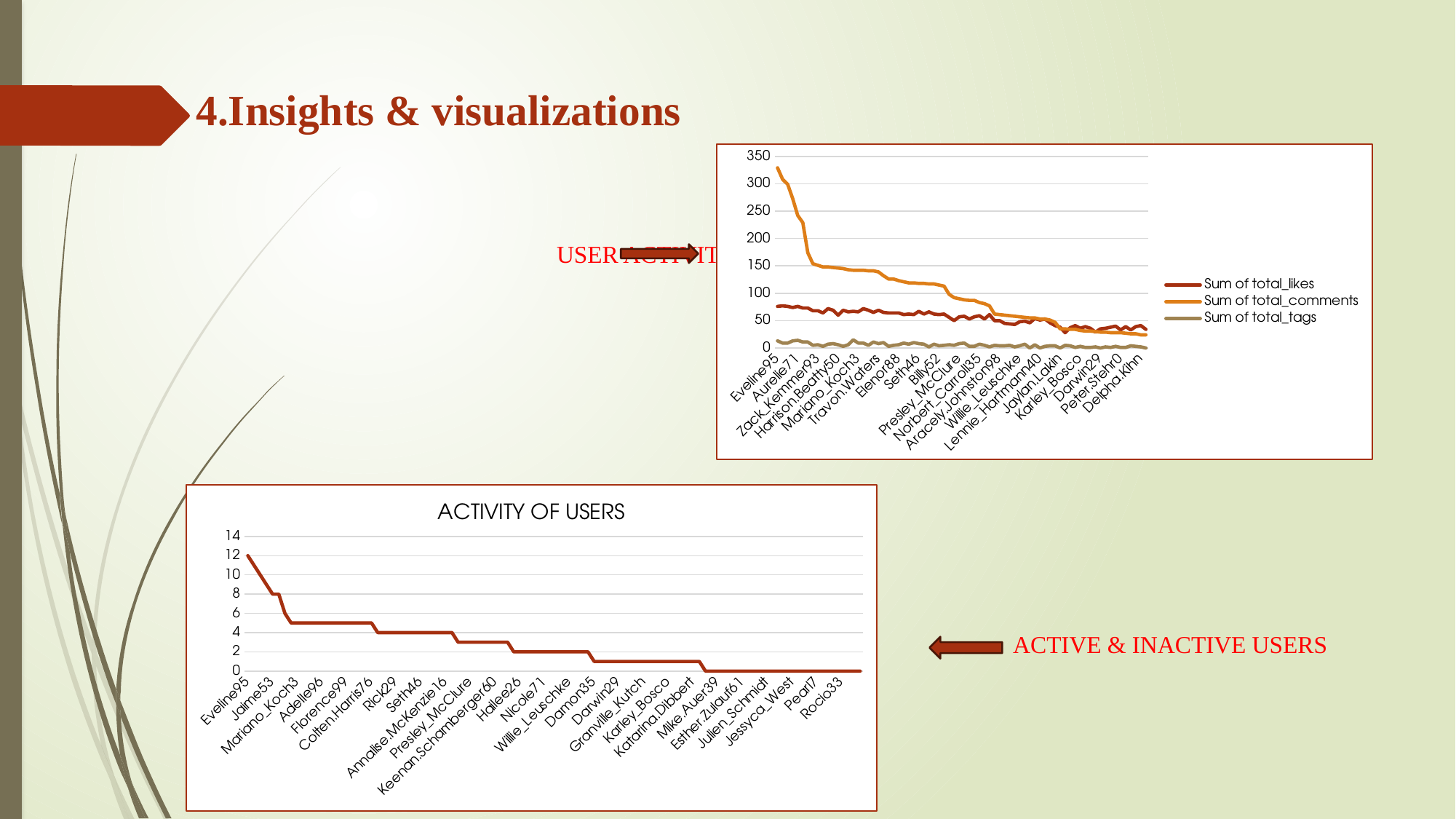

# 4.Insights & visualizations

				USER ACTIVITY LEVELS

### Chart

| Category |  |  |  |
|---|---|---|---|
| Eveline95 | 76.0 | 329.0 | 13.0 |
| Cesar93 | 77.0 | 308.0 | 9.0 |
| Clint27 | 76.0 | 299.0 | 9.0 |
| Delfina_VonRueden68 | 74.0 | 273.0 | 13.0 |
| Aurelie71 | 76.0 | 242.0 | 14.0 |
| Jaime53 | 73.0 | 229.0 | 11.0 |
| Donald.Fritsch | 73.0 | 174.0 | 11.0 |
| Janet.Armstrong | 68.0 | 154.0 | 5.0 |
| Zack_Kemmer93 | 68.0 | 151.0 | 6.0 |
| Kathryn80 | 64.0 | 148.0 | 3.0 |
| Alexandro35 | 72.0 | 148.0 | 7.0 |
| Justina.Gaylord27 | 69.0 | 147.0 | 8.0 |
| Harrison.Beatty50 | 60.0 | 146.0 | 6.0 |
| Florence99 | 69.0 | 145.0 | 3.0 |
| Colten.Harris76 | 66.0 | 143.0 | 6.0 |
| Kenton_Kirlin | 67.0 | 142.0 | 15.0 |
| Mariano_Koch3 | 66.0 | 142.0 | 9.0 |
| Adelle96 | 72.0 | 142.0 | 9.0 |
| Yvette.Gottlieb91 | 69.0 | 141.0 | 5.0 |
| Josianne.Friesen | 65.0 | 141.0 | 11.0 |
| Travon.Waters | 69.0 | 139.0 | 8.0 |
| Rick29 | 65.0 | 132.0 | 10.0 |
| Annalise.McKenzie16 | 64.0 | 126.0 | 3.0 |
| Gus93 | 64.0 | 126.0 | 5.0 |
| Elenor88 | 64.0 | 123.0 | 6.0 |
| Malinda_Streich | 61.0 | 121.0 | 9.0 |
| Andre_Purdy85 | 62.0 | 119.0 | 7.0 |
| Tabitha_Schamberger11 | 61.0 | 119.0 | 10.0 |
| Seth46 | 67.0 | 118.0 | 8.0 |
| Irwin.Larson | 62.0 | 118.0 | 7.0 |
| Dereck65 | 66.0 | 117.0 | 2.0 |
| Harley_Lind18 | 62.0 | 117.0 | 7.0 |
| Billy52 | 61.0 | 115.0 | 4.0 |
| Dario77 | 62.0 | 113.0 | 5.0 |
| Keenan.Schamberger60 | 56.0 | 98.0 | 6.0 |
| Frederik_Rice | 50.0 | 92.0 | 5.0 |
| Presley_McClure | 57.0 | 90.0 | 8.0 |
| Gerard79 | 58.0 | 88.0 | 9.0 |
| Emilio_Bernier52 | 53.0 | 87.0 | 3.0 |
| Maya.Farrell | 57.0 | 87.0 | 3.0 |
| Norbert_Carroll35 | 59.0 | 83.0 | 7.0 |
| Alek_Watsica | 53.0 | 81.0 | 5.0 |
| Arely_Bogan63 | 61.0 | 77.0 | 2.0 |
| Ressie_Stanton46 | 50.0 | 62.0 | 5.0 |
| Aracely.Johnston98 | 50.0 | 61.0 | 4.0 |
| Jordyn.Jacobson2 | 45.0 | 60.0 | 4.0 |
| Kaley9 | 44.0 | 59.0 | 5.0 |
| Sam52 | 43.0 | 58.0 | 2.0 |
| Willie_Leuschke | 48.0 | 57.0 | 4.0 |
| Hailee26 | 49.0 | 56.0 | 7.0 |
| Nicole71 | 46.0 | 55.0 | 0.0 |
| Alysa22 | 54.0 | 55.0 | 6.0 |
| Lennie_Hartmann40 | 51.0 | 53.0 | 0.0 |
| Javonte83 | 53.0 | 53.0 | 3.0 |
| Milford_Gleichner42 | 46.0 | 51.0 | 4.0 |
| Tomas.Beatty93 | 41.0 | 47.0 | 4.0 |
| Jaylan.Lakin | 38.0 | 35.0 | 0.0 |
| Aiyana_Hoeger | 28.0 | 35.0 | 5.0 |
| Granville_Kutch | 37.0 | 34.0 | 4.0 |
| Meggie_Doyle | 41.0 | 34.0 | 1.0 |
| Karley_Bosco | 36.0 | 32.0 | 3.0 |
| Kenneth64 | 39.0 | 31.0 | 1.0 |
| Odessa2 | 36.0 | 31.0 | 1.0 |
| Katarina.Dibbert | 29.0 | 30.0 | 2.0 |
| Darwin29 | 35.0 | 29.0 | 0.0 |
| Erick5 | 36.0 | 29.0 | 2.0 |
| Jayson65 | 38.0 | 28.0 | 1.0 |
| Damon35 | 40.0 | 28.0 | 3.0 |
| Peter.Stehr0 | 33.0 | 28.0 | 1.0 |
| Kelsi26 | 39.0 | 27.0 | 1.0 |
| Rafael.Hickle2 | 33.0 | 26.0 | 4.0 |
| Yazmin_Mills95 | 39.0 | 26.0 | 3.0 |
| Delpha.Kihn | 41.0 | 24.0 | 2.0 |
| Imani_Nicolas17 | 34.0 | 24.0 | 0.0 |

### Chart: ACTIVITY OF USERS

| Category |  |
|---|---|
| Eveline95 | 12.0 |
| Clint27 | 11.0 |
| Cesar93 | 10.0 |
| Delfina_VonRueden68 | 9.0 |
| Jaime53 | 8.0 |
| Aurelie71 | 8.0 |
| Donald.Fritsch | 6.0 |
| Kenton_Kirlin | 5.0 |
| Mariano_Koch3 | 5.0 |
| Kathryn80 | 5.0 |
| Travon.Waters | 5.0 |
| Josianne.Friesen | 5.0 |
| Adelle96 | 5.0 |
| Janet.Armstrong | 5.0 |
| Justina.Gaylord27 | 5.0 |
| Alexandro35 | 5.0 |
| Florence99 | 5.0 |
| Zack_Kemmer93 | 5.0 |
| Yvette.Gottlieb91 | 5.0 |
| Harrison.Beatty50 | 5.0 |
| Colten.Harris76 | 5.0 |
| Andre_Purdy85 | 4.0 |
| Harley_Lind18 | 4.0 |
| Elenor88 | 4.0 |
| Rick29 | 4.0 |
| Dario77 | 4.0 |
| Tabitha_Schamberger11 | 4.0 |
| Gus93 | 4.0 |
| Seth46 | 4.0 |
| Dereck65 | 4.0 |
| Malinda_Streich | 4.0 |
| Billy52 | 4.0 |
| Annalise.McKenzie16 | 4.0 |
| Irwin.Larson | 4.0 |
| Arely_Bogan63 | 3.0 |
| Frederik_Rice | 3.0 |
| Presley_McClure | 3.0 |
| Alek_Watsica | 3.0 |
| Norbert_Carroll35 | 3.0 |
| Maya.Farrell | 3.0 |
| Keenan.Schamberger60 | 3.0 |
| Gerard79 | 3.0 |
| Emilio_Bernier52 | 3.0 |
| Milford_Gleichner42 | 2.0 |
| Hailee26 | 2.0 |
| Alysa22 | 2.0 |
| Tomas.Beatty93 | 2.0 |
| Sam52 | 2.0 |
| Nicole71 | 2.0 |
| Jordyn.Jacobson2 | 2.0 |
| Kaley9 | 2.0 |
| Ressie_Stanton46 | 2.0 |
| Willie_Leuschke | 2.0 |
| Lennie_Hartmann40 | 2.0 |
| Javonte83 | 2.0 |
| Aracely.Johnston98 | 2.0 |
| Damon35 | 1.0 |
| Imani_Nicolas17 | 1.0 |
| Odessa2 | 1.0 |
| Kenneth64 | 1.0 |
| Darwin29 | 1.0 |
| Aiyana_Hoeger | 1.0 |
| Meggie_Doyle | 1.0 |
| Peter.Stehr0 | 1.0 |
| Granville_Kutch | 1.0 |
| Jayson65 | 1.0 |
| Kelsi26 | 1.0 |
| Delpha.Kihn | 1.0 |
| Karley_Bosco | 1.0 |
| Erick5 | 1.0 |
| Jaylan.Lakin | 1.0 |
| Yazmin_Mills95 | 1.0 |
| Katarina.Dibbert | 1.0 |
| Rafael.Hickle2 | 1.0 |
| Aniya_Hackett | 0.0 |
| Kasandra_Homenick | 0.0 |
| Mike.Auer39 | 0.0 |
| Mckenna17 | 0.0 |
| Nia_Haag | 0.0 |
| Darby_Herzog | 0.0 |
| Esther.Zulauf61 | 0.0 |
| David.Osinski47 | 0.0 |
| Bartholome.Bernhard | 0.0 |
| Morgan.Kassulke | 0.0 |
| Julien_Schmidt | 0.0 |
| Ollie_Ledner37 | 0.0 |
| Duane60 | 0.0 |
| Linnea59 | 0.0 |
| Jessyca_West | 0.0 |
| Esmeralda.Mraz57 | 0.0 |
| Bethany20 | 0.0 |
| Hulda.Macejkovic | 0.0 |
| Pearl7 | 0.0 |
| Leslie67 | 0.0 |
| Tierra.Trantow | 0.0 |
| Maxwell.Halvorson | 0.0 |
| Rocio33 | 0.0 |
| Franco_Keebler64 | 0.0 |
| Jaclyn81 | 0.0 |
| Janelle.Nikolaus81 | 0.0 |
ACTIVE & INACTIVE USERS